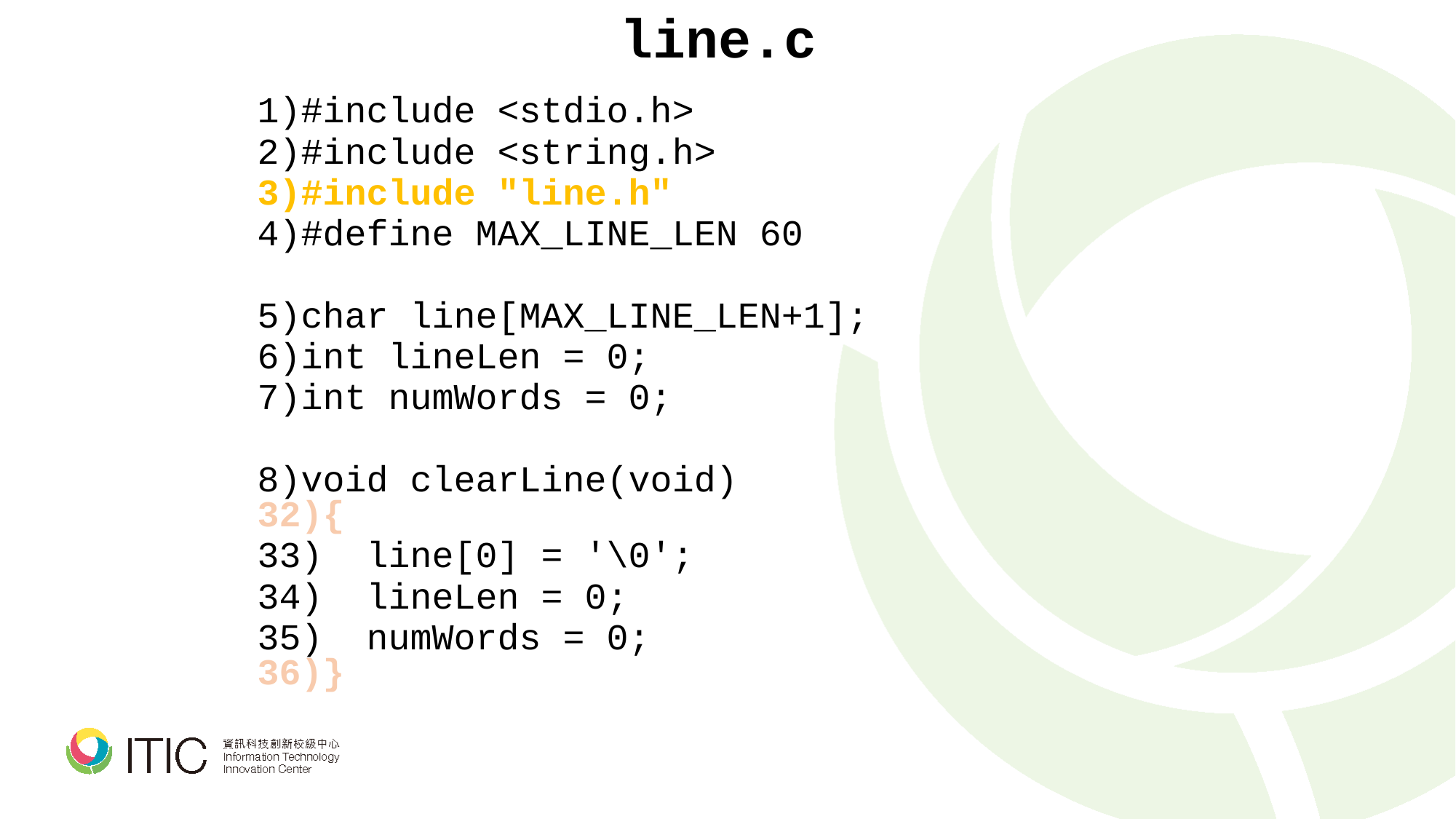

line.c

#include <stdio.h>
#include <string.h>
#include "line.h"
#define MAX_LINE_LEN 60

char line[MAX_LINE_LEN+1];
int lineLen = 0;
int numWords = 0;

void clearLine(void)
{
  line[0] = '\0';
  lineLen = 0;
  numWords = 0;
}